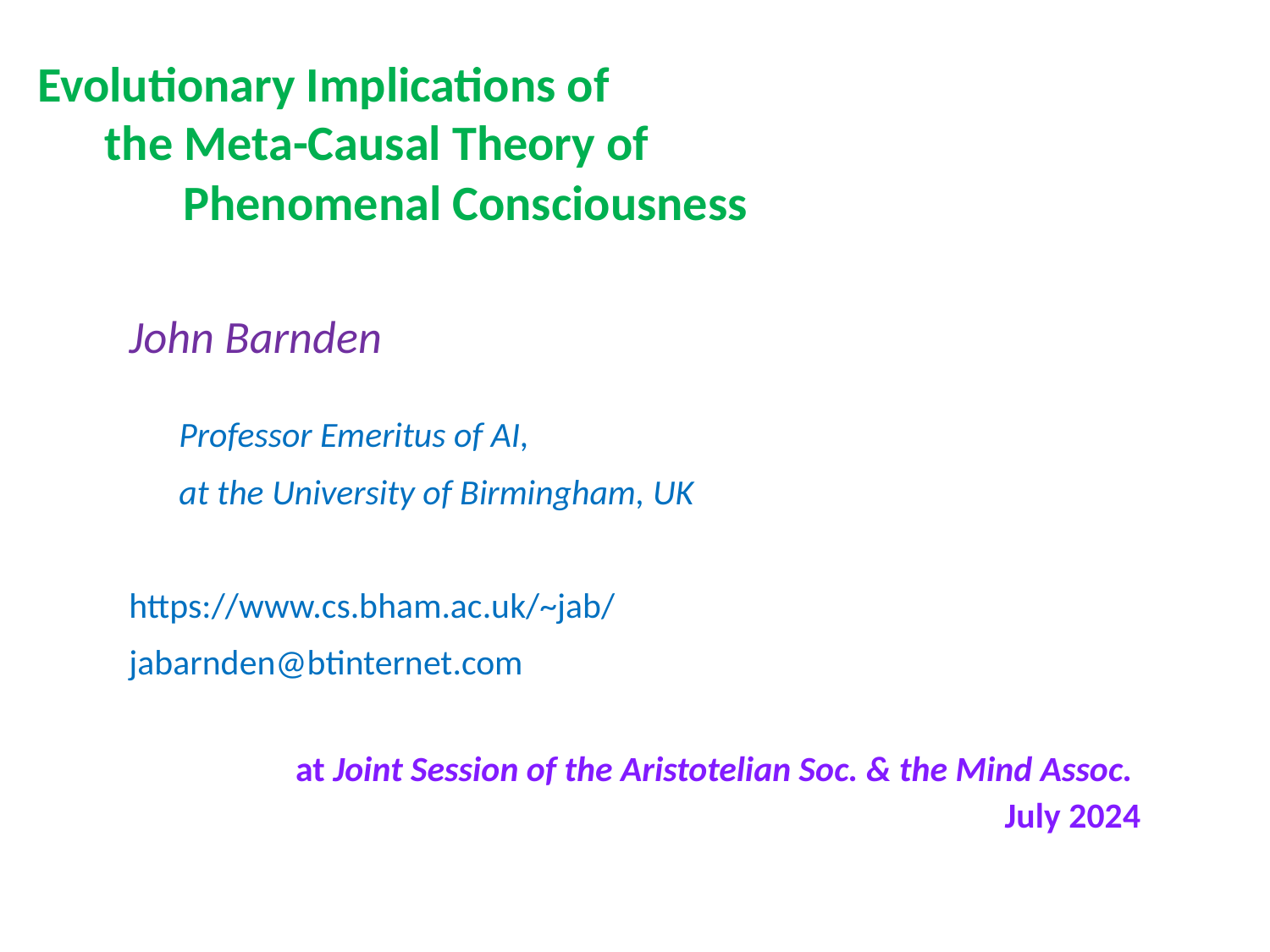

# Evolutionary Implications of the Meta-Causal Theory of Phenomenal Consciousness
John Barnden
Professor Emeritus of AI,
at the University of Birmingham, UK

https://www.cs.bham.ac.uk/~jab/
jabarnden@btinternet.com

at Joint Session of the Aristotelian Soc. & the Mind Assoc.
July 2024